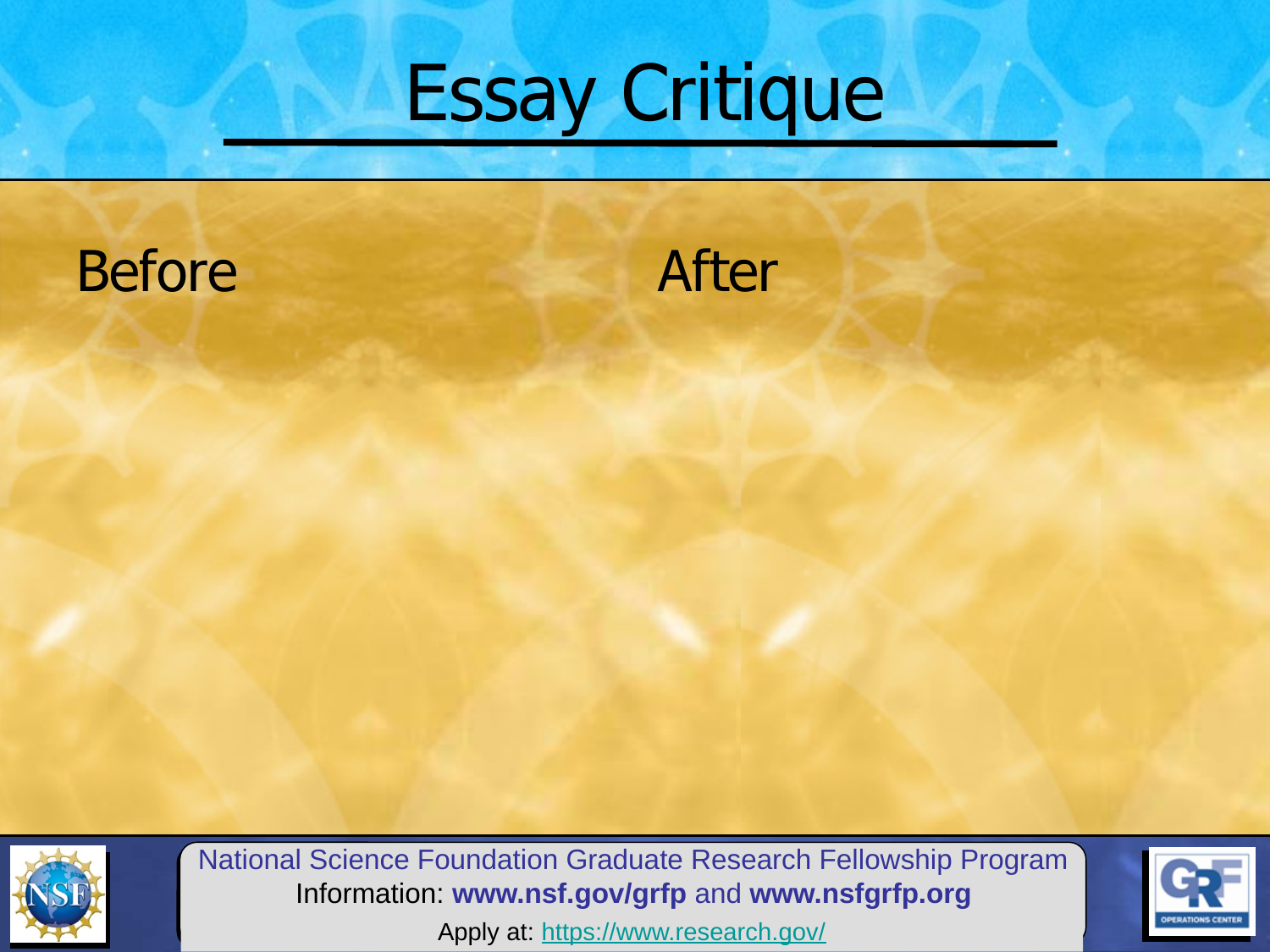

# Essay Critique
Before
After
Apply at: https://www.research.gov/